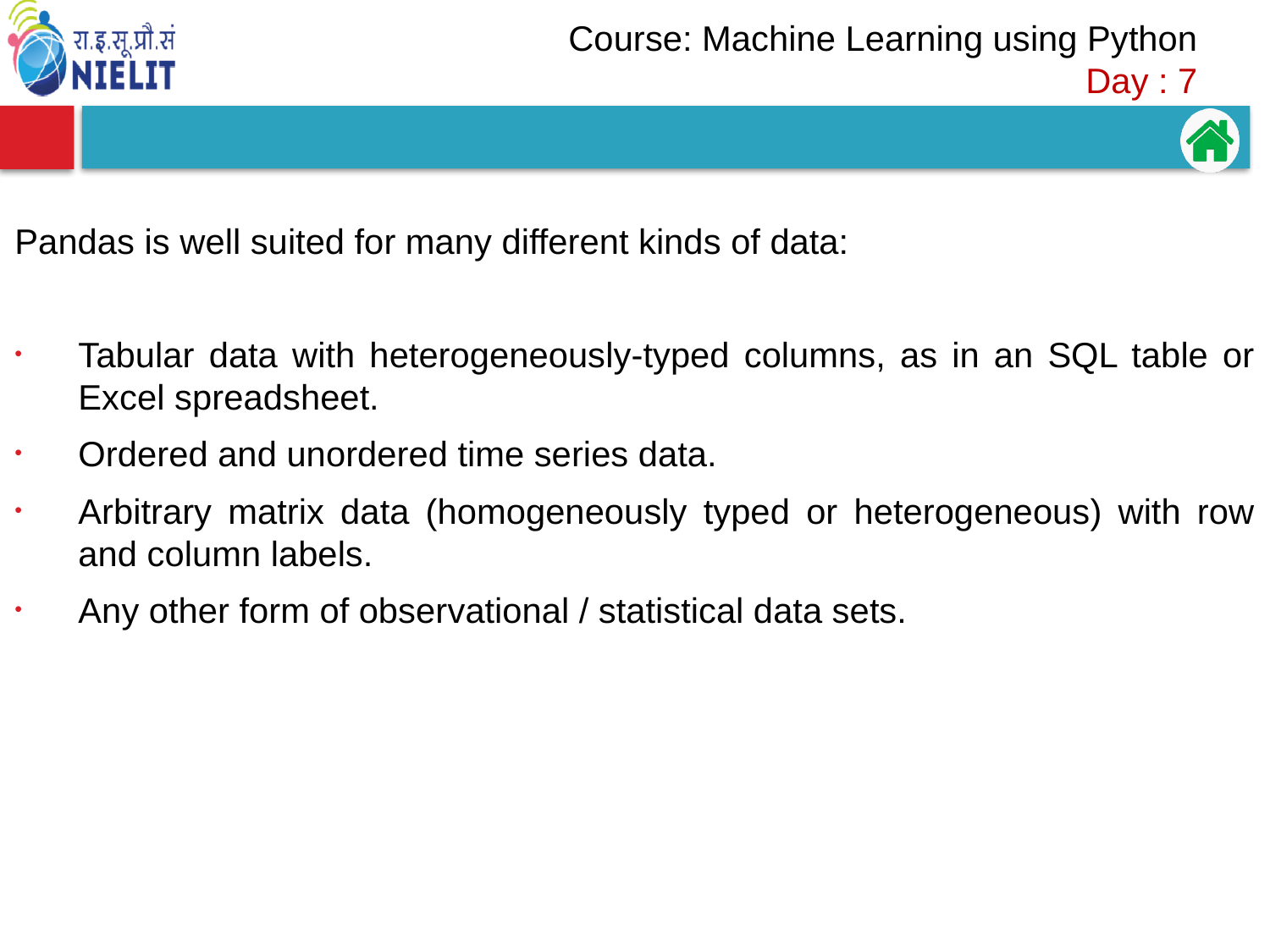

Pandas is well suited for many different kinds of data:

Tabular data with heterogeneously-typed columns, as in an SQL table or Excel spreadsheet.
Ordered and unordered time series data.
Arbitrary matrix data (homogeneously typed or heterogeneous) with row and column labels.
Any other form of observational / statistical data sets.